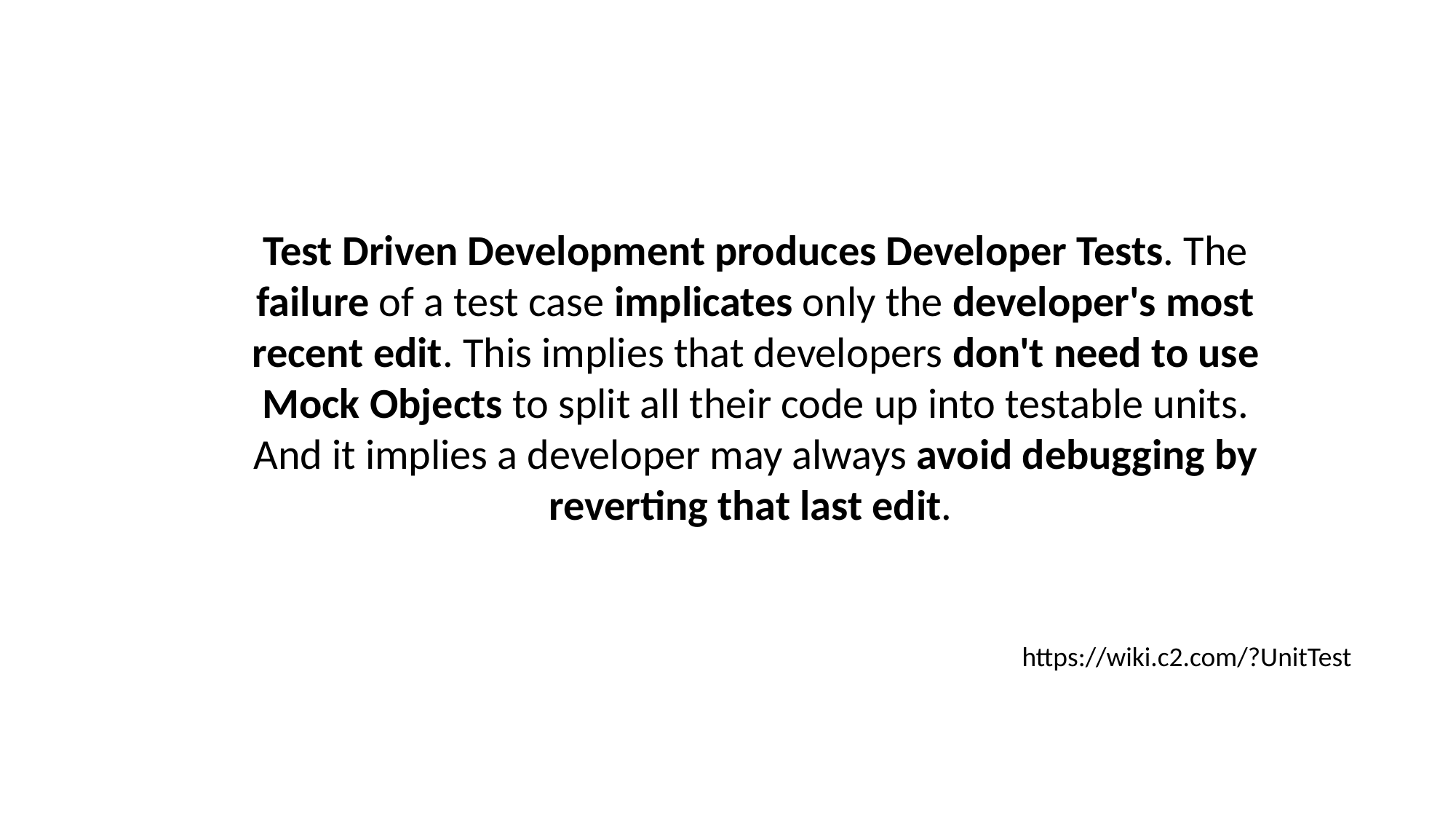

Test Driven Development produces Developer Tests. The failure of a test case implicates only the developer's most recent edit. This implies that developers don't need to use Mock Objects to split all their code up into testable units. And it implies a developer may always avoid debugging by reverting that last edit.
https://wiki.c2.com/?UnitTest